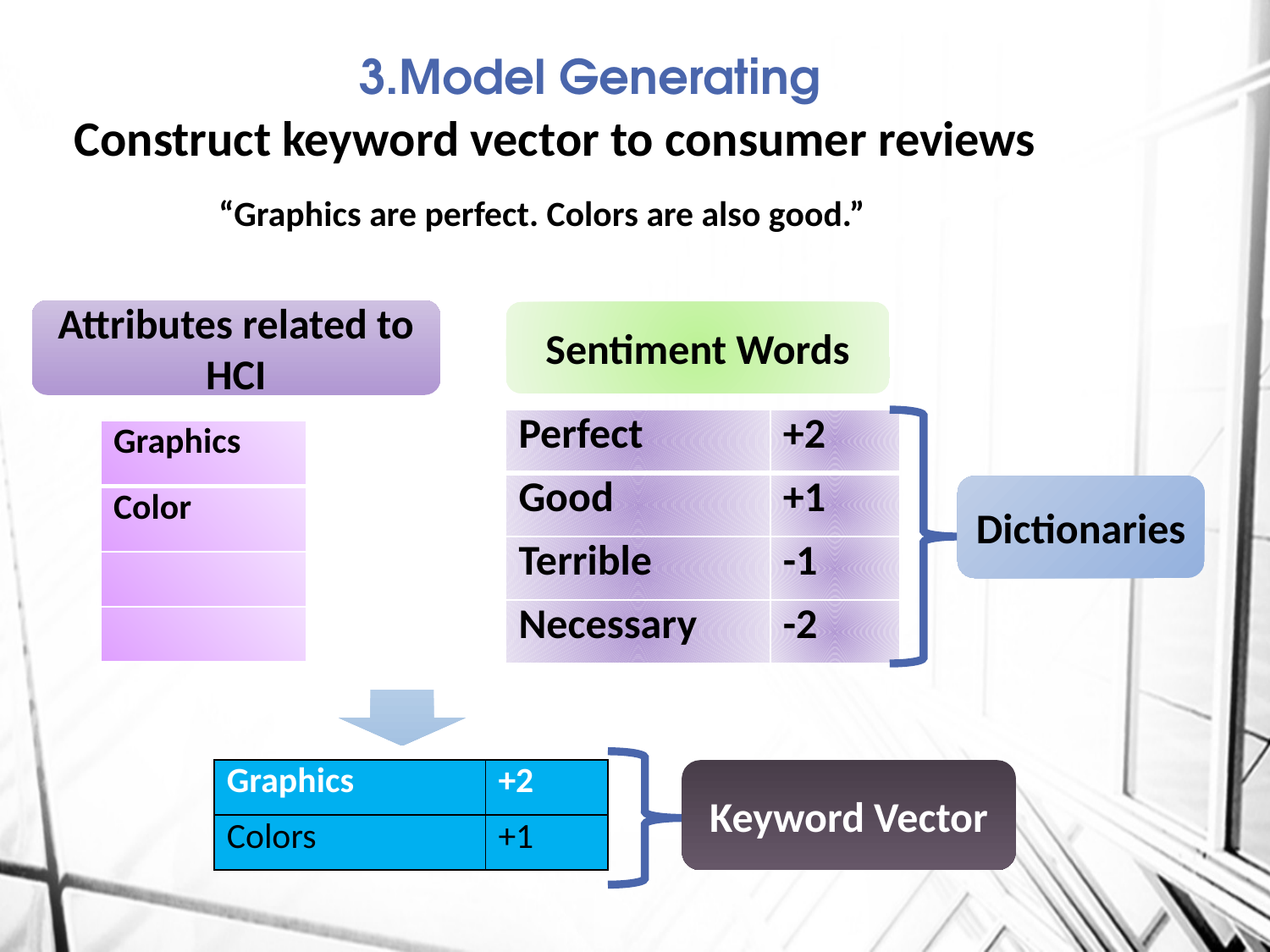

# 3.Model Generating
Construct keyword vector to consumer reviews
“Graphics are perfect. Colors are also good.”
Attributes related to HCI
Sentiment Words
| Perfect | +2 |
| --- | --- |
| Good | +1 |
| Terrible | -1 |
| Necessary | -2 |

| Graphics |
| --- |
| Color |
|  |
|  |
Dictionaries

| Graphics | +2 |
| --- | --- |
| Colors | +1 |
Keyword Vector